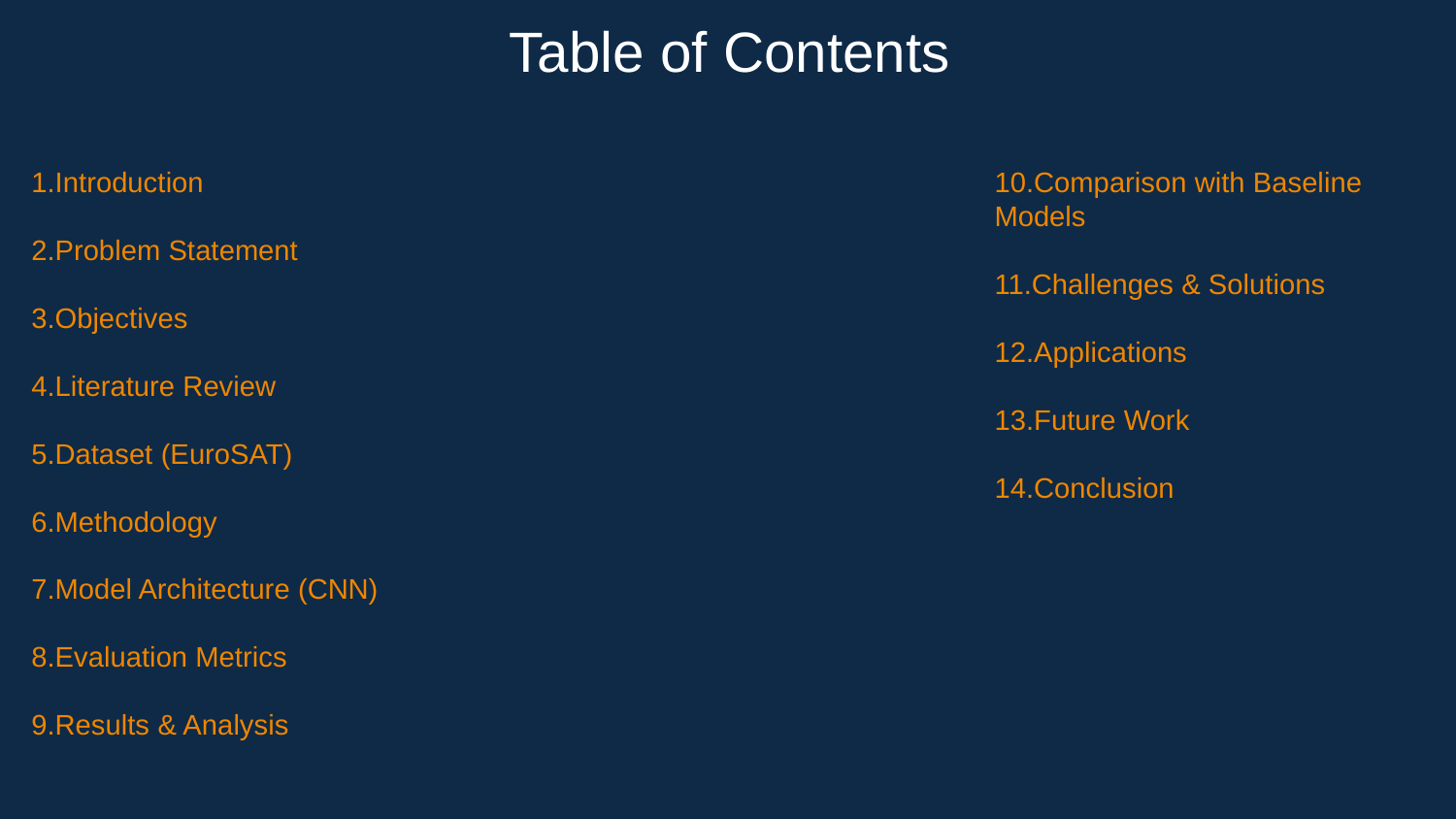

Table of Contents
1.Introduction

2.Problem Statement

3.Objectives

4.Literature Review

5.Dataset (EuroSAT)

6.Methodology

7.Model Architecture (CNN)

8.Evaluation Metrics

9.Results & Analysis
10.Comparison with Baseline Models

11.Challenges & Solutions

12.Applications

13.Future Work

14.Conclusion